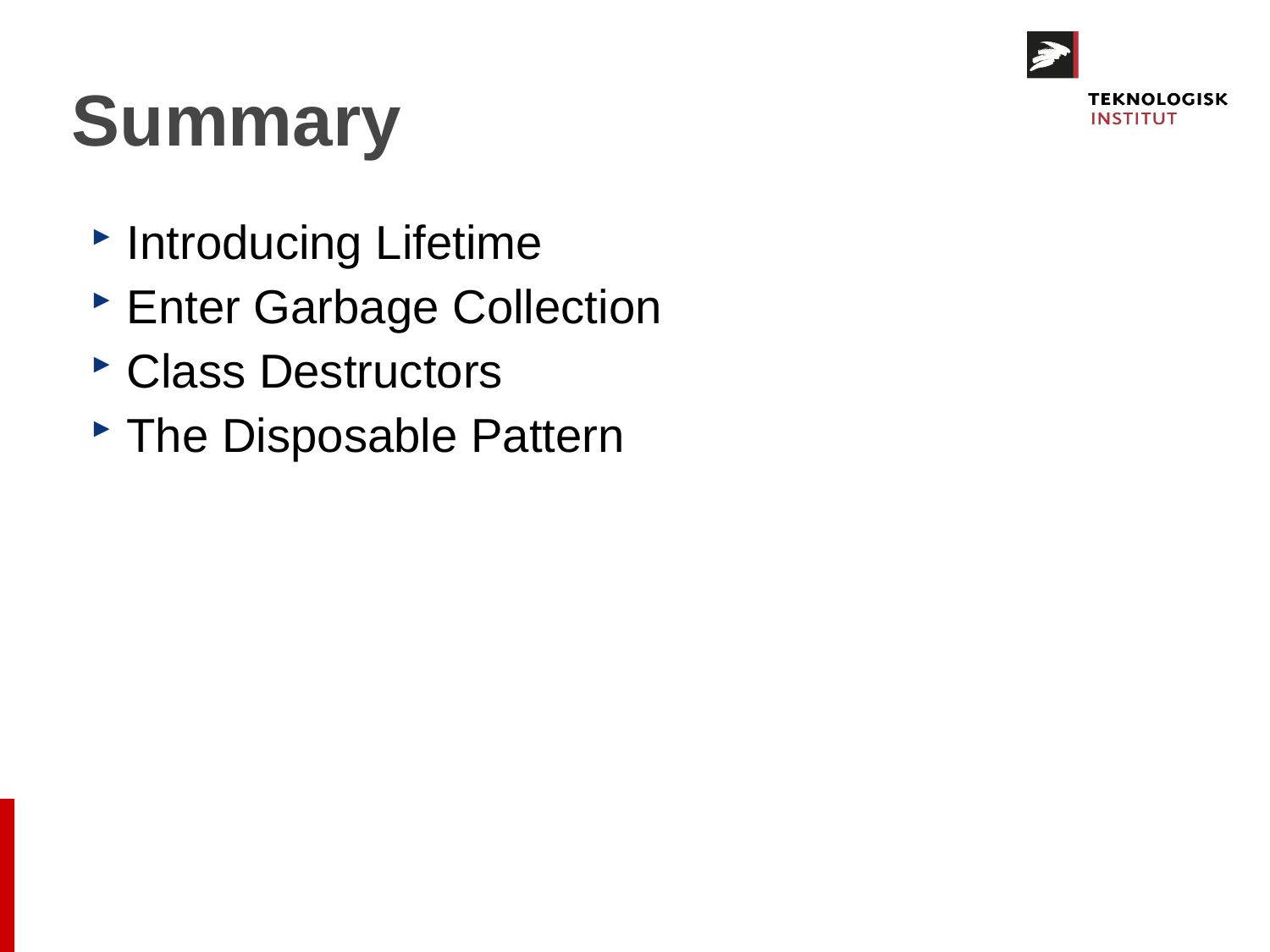

# Summary
Introducing Lifetime
Enter Garbage Collection
Class Destructors
The Disposable Pattern